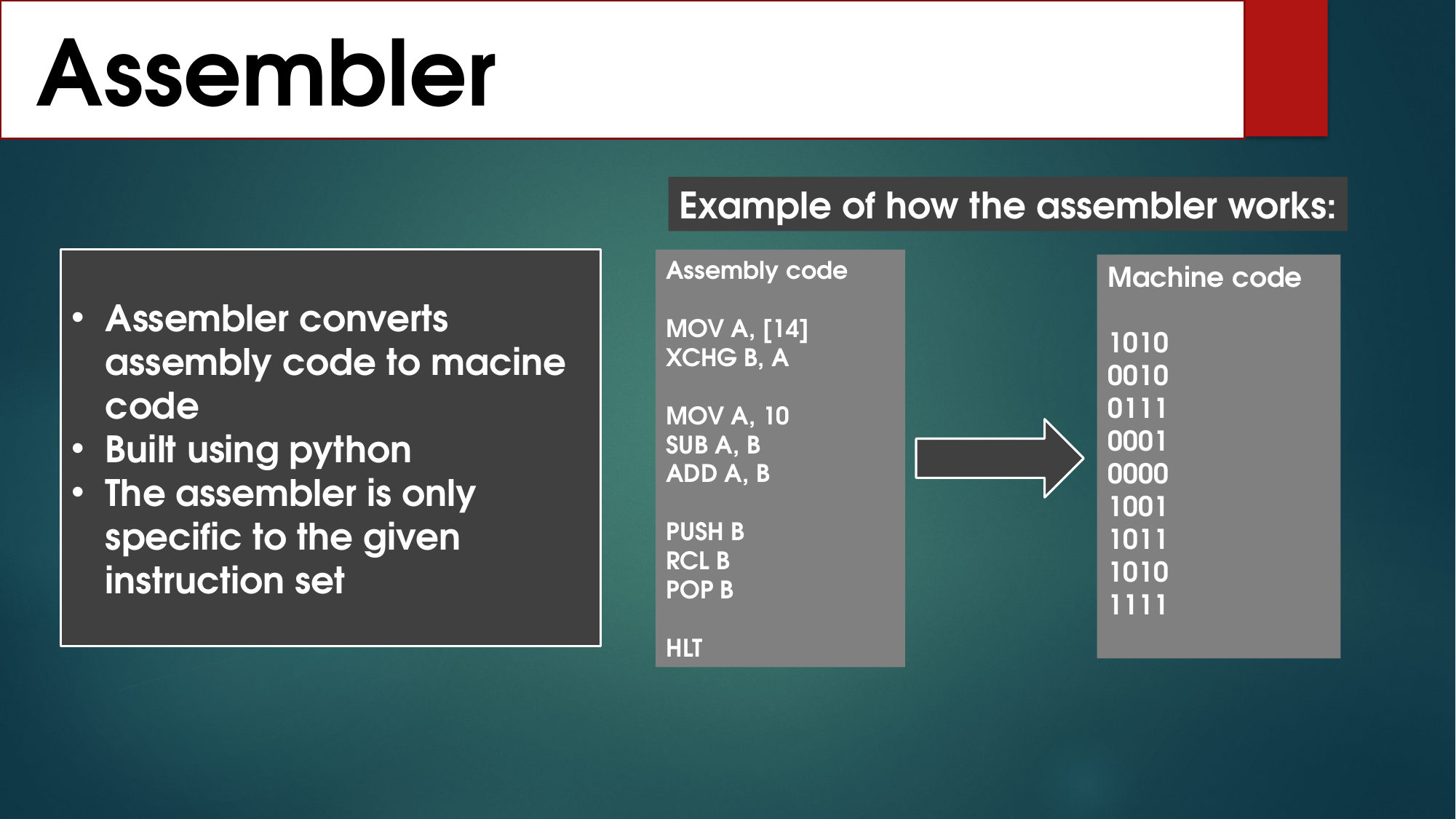

Assembler
Example of how the assembler works:
Assembler converts assembly code to macine code
Built using python
The assembler is only specific to the given instruction set
Assembly code

MOV A, [14]
XCHG B, A

MOV A, 10
SUB A, B
ADD A, B

PUSH B
RCL B
POP B

HLT
Machine code

1010
0010
0111
0001
0000
1001
1011
1010
1111